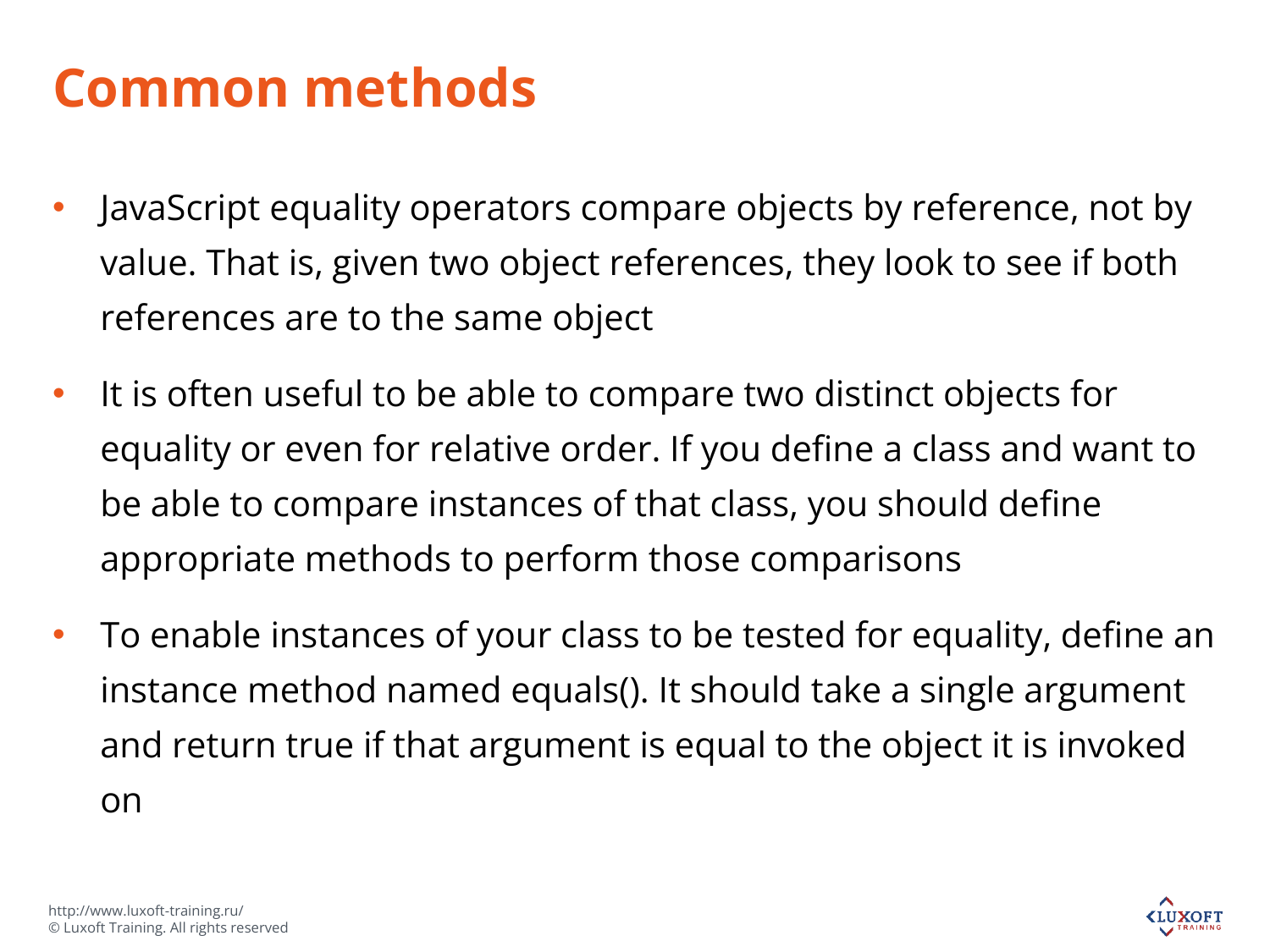

# Common methods
JavaScript equality operators compare objects by reference, not by value. That is, given two object references, they look to see if both references are to the same object
It is often useful to be able to compare two distinct objects for equality or even for relative order. If you define a class and want to be able to compare instances of that class, you should define appropriate methods to perform those comparisons
To enable instances of your class to be tested for equality, define an instance method named equals(). It should take a single argument and return true if that argument is equal to the object it is invoked on